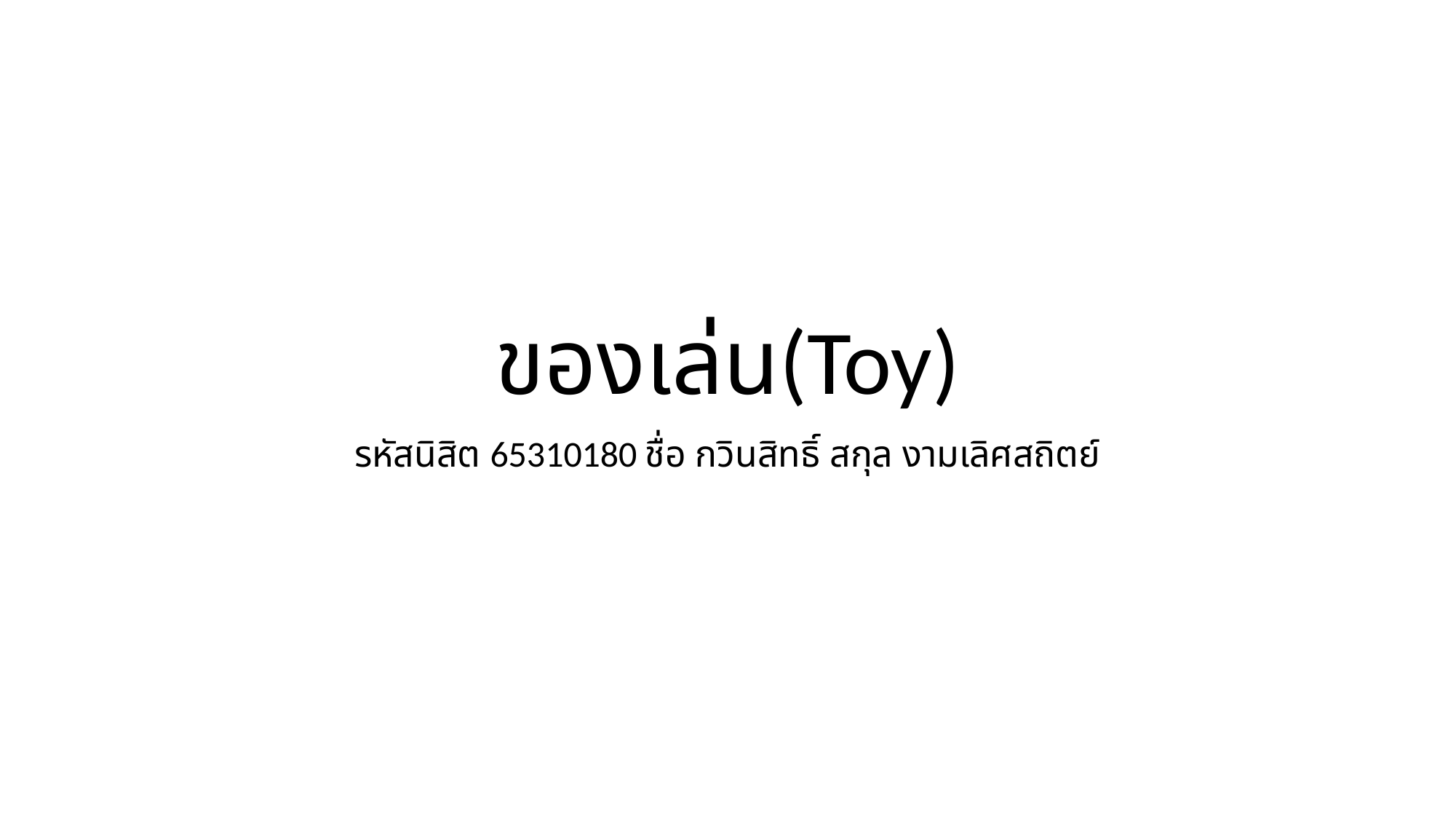

# ของเล่น(Toy)
รหัสนิสิต 65310180 ชื่อ กวินสิทธิ์ สกุล งามเลิศสถิตย์